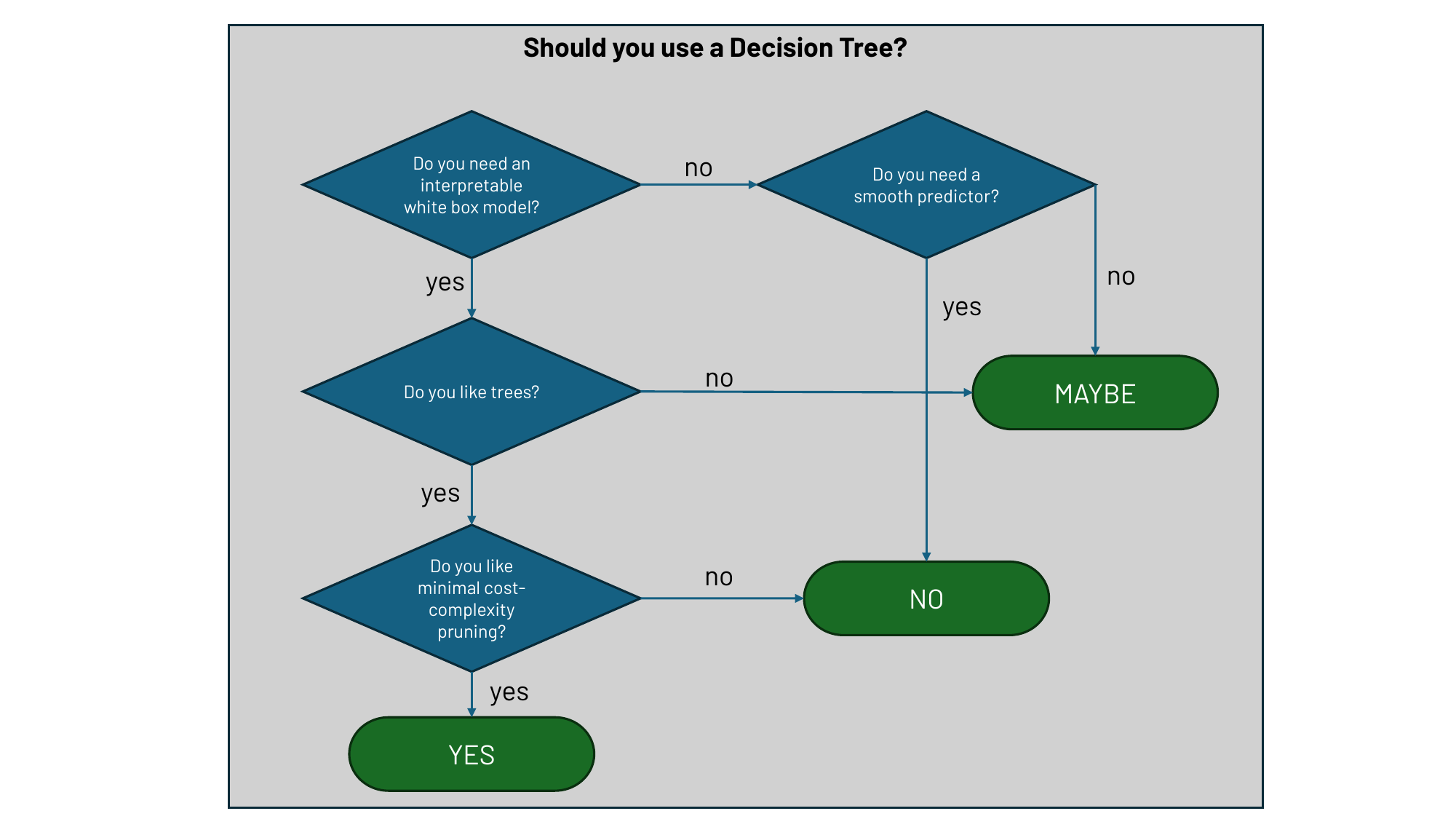

Should you use a Decision Tree?
Do you need a smooth predictor?
Do you need an interpretable white box model?
no
no
yes
yes
Do you like trees?
no
MAYBE
yes
Do you like minimal cost-complexity pruning?
no
NO
yes
YES